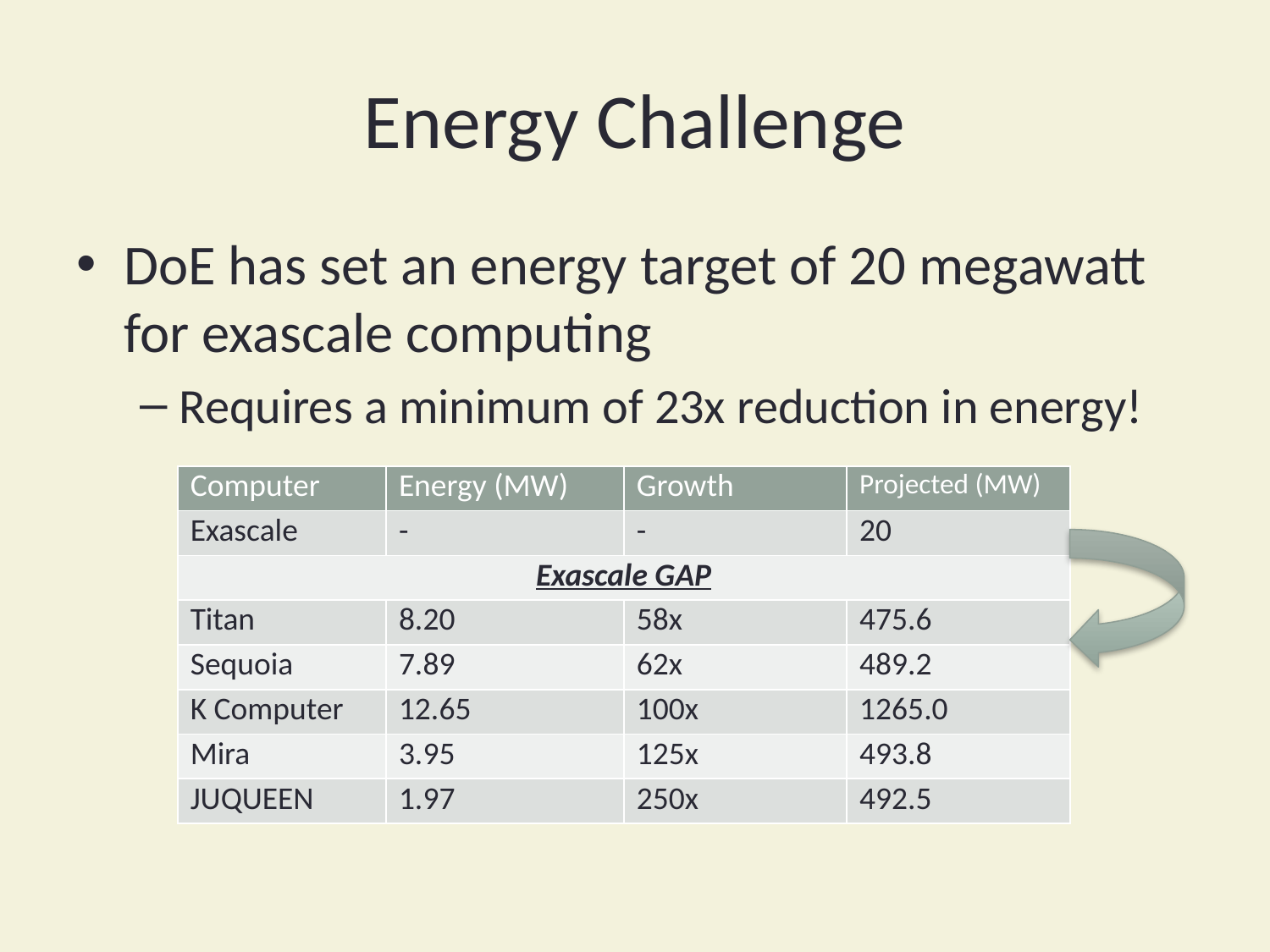

# Energy Challenge
DoE has set an energy target of 20 megawatt  for exascale computing
Requires a minimum of 23x reduction in energy!
| Computer | Energy (MW) | Growth | Projected (MW) |
| --- | --- | --- | --- |
| Exascale | - | - | 20 |
| Exascale GAP |  |  |  |
| Titan | 8.20 | 58x | 475.6 |
| Sequoia | 7.89 | 62x | 489.2 |
| K Computer | 12.65 | 100x | 1265.0 |
| Mira | 3.95 | 125x | 493.8 |
| JUQUEEN | 1.97 | 250x | 492.5 |